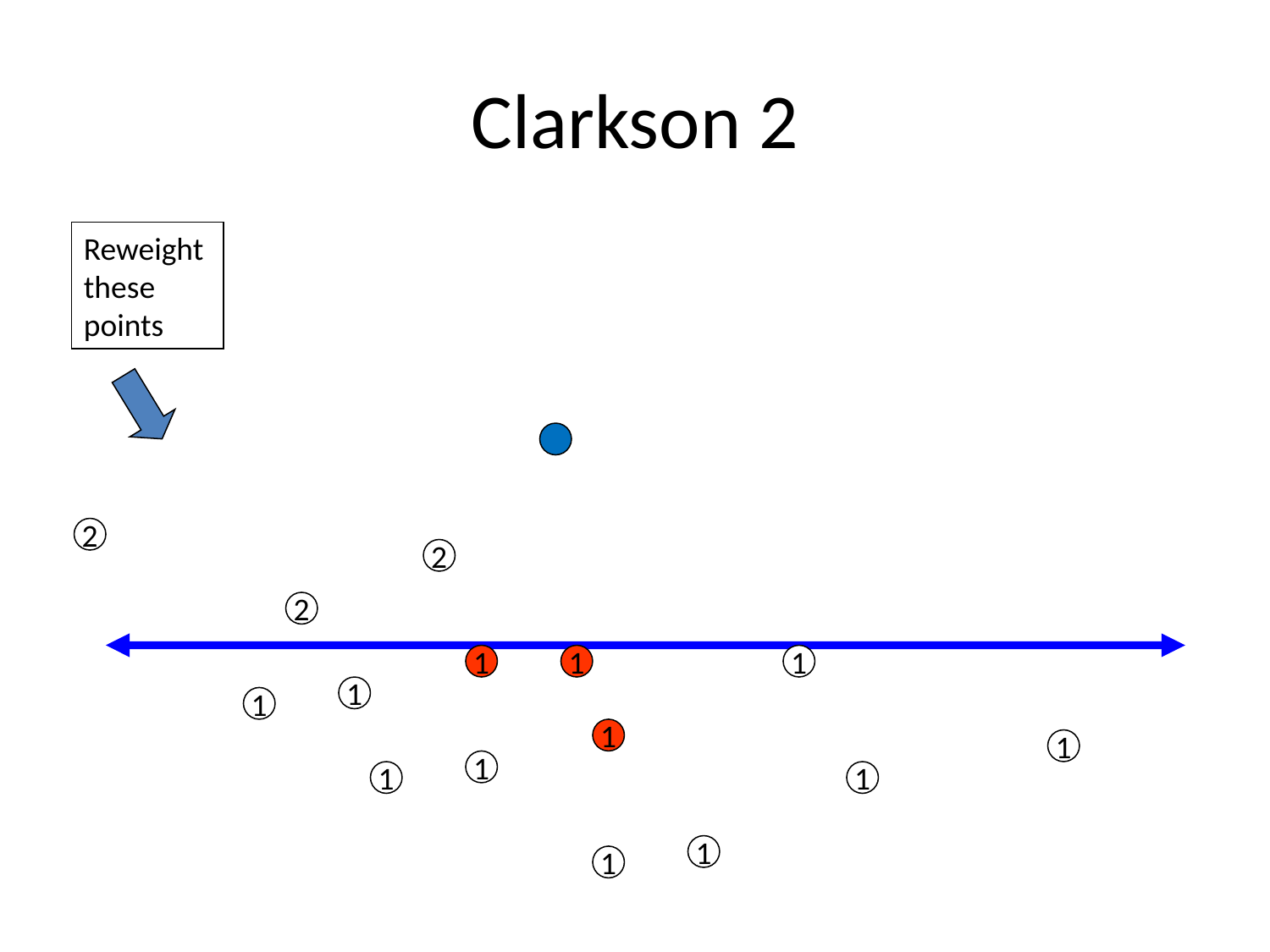

# Clarkson 2
Reweight
these
points

2
2
2

1
1
1
1
1
1
1
1
1
1
1
1